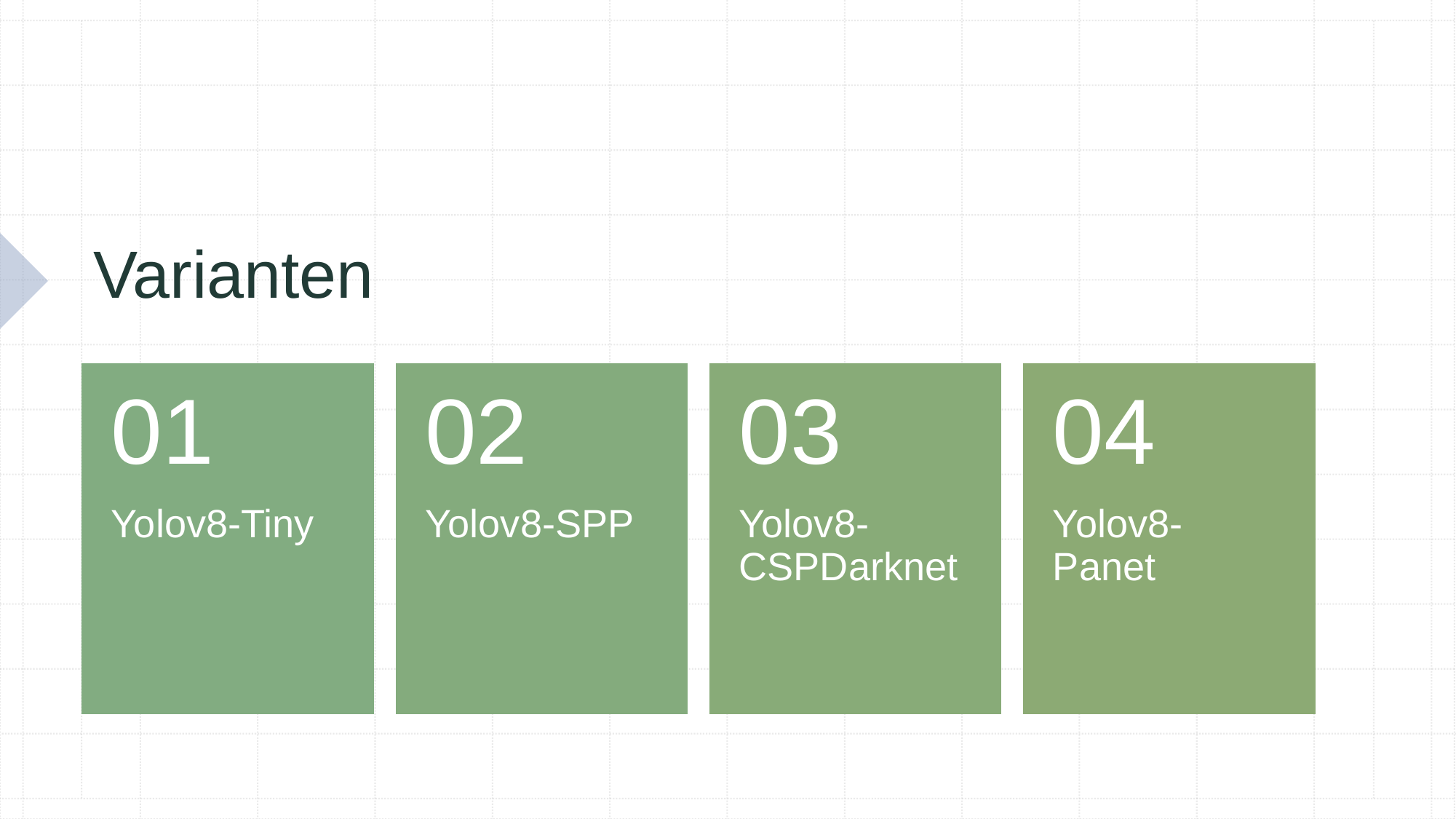

# Varianten

Yolov8-Tiny
01
Yolov8-SPP
02
Yolov8-CSPDarknet
03
Yolov8-Panet
04